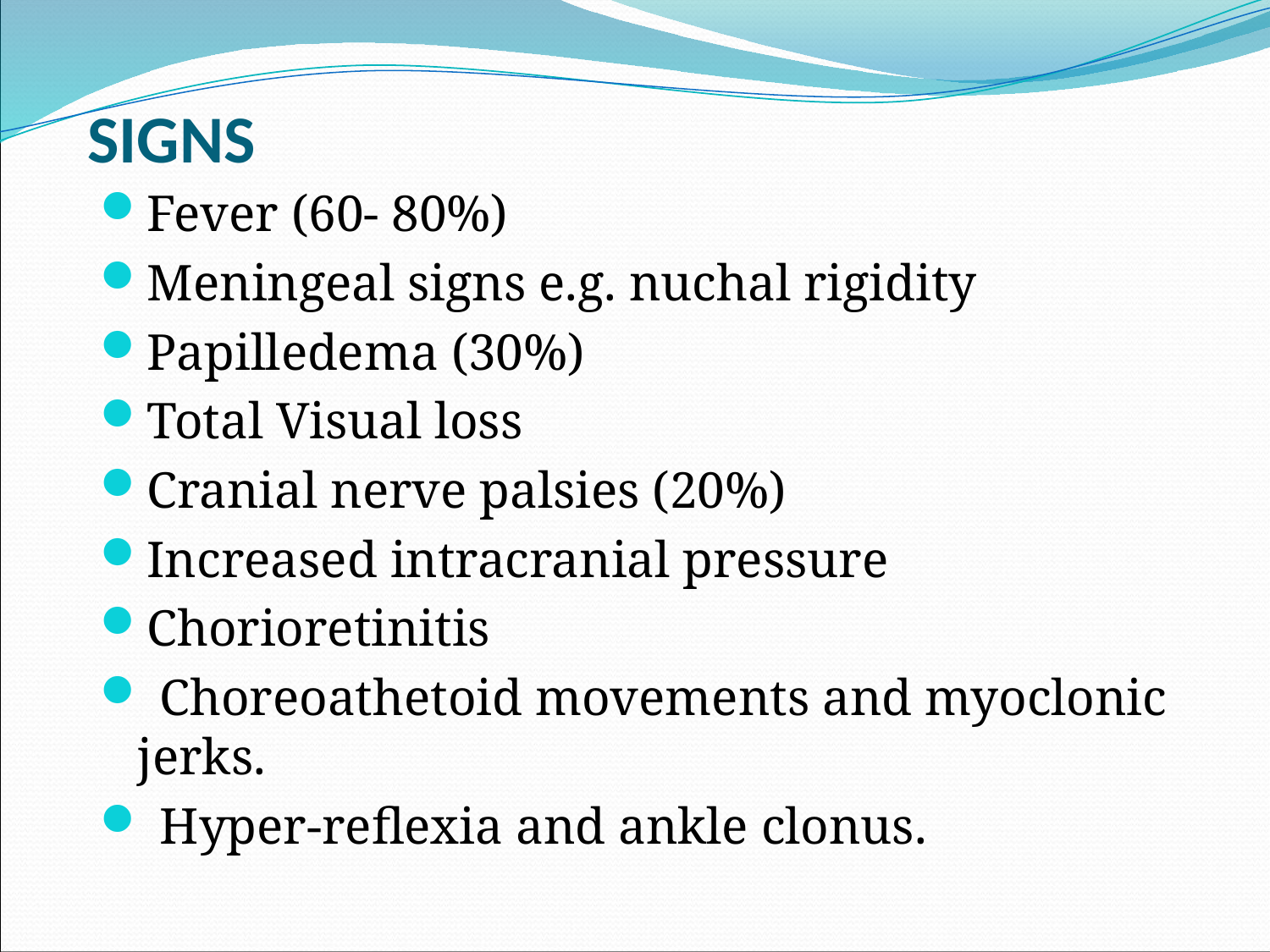

# SIGNS
Fever (60- 80%)
Meningeal signs e.g. nuchal rigidity
Papilledema (30%)
Total Visual loss
Cranial nerve palsies (20%)
Increased intracranial pressure
Chorioretinitis
 Choreoathetoid movements and myoclonic jerks.
 Hyper-reflexia and ankle clonus.